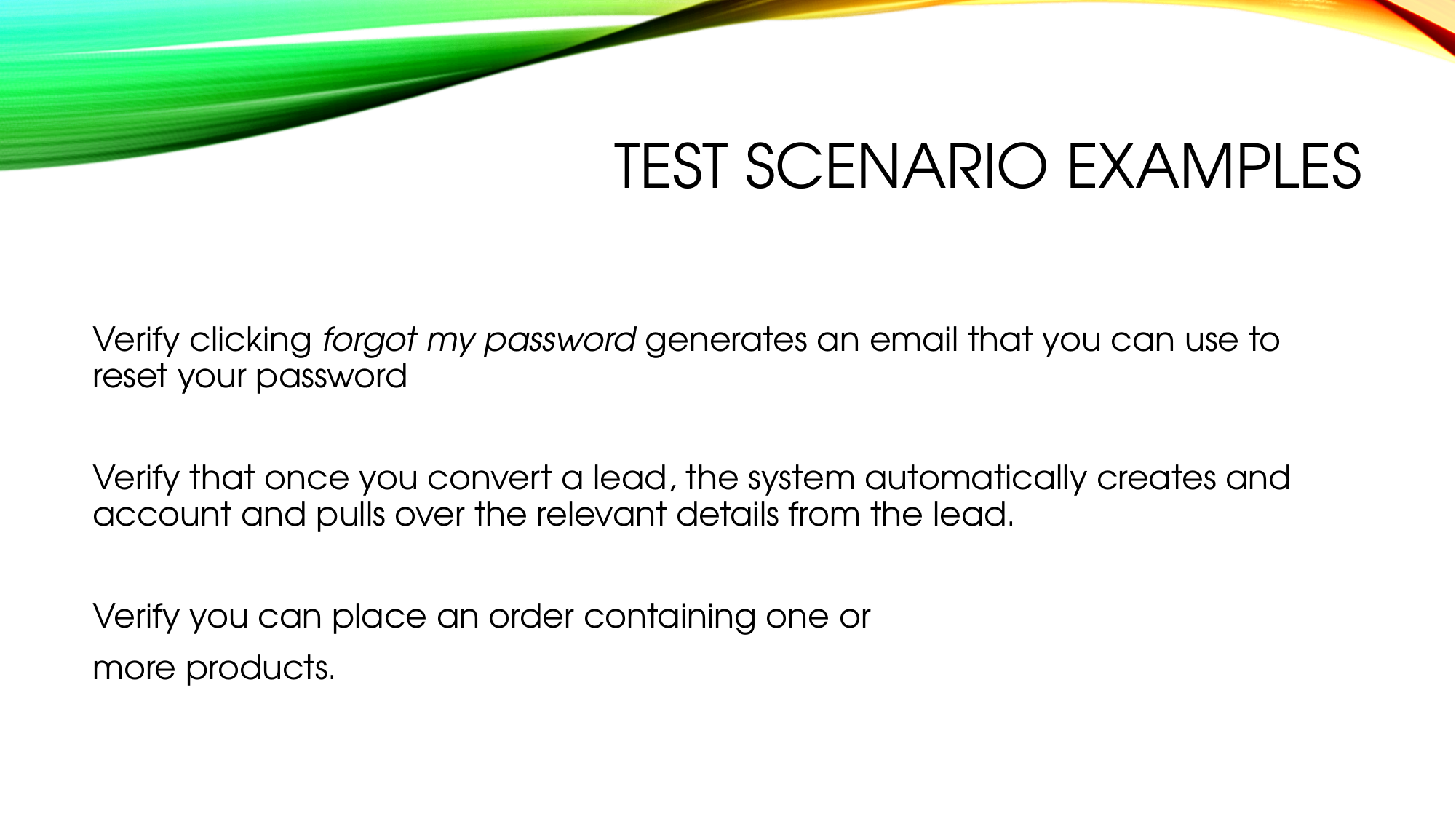

# Test scenario Examples

Verify clicking forgot my password generates an email that you can use to reset your password

Verify that once you convert a lead, the system automatically creates and account and pulls over the relevant details from the lead.

Verify you can place an order containing one or
more products.